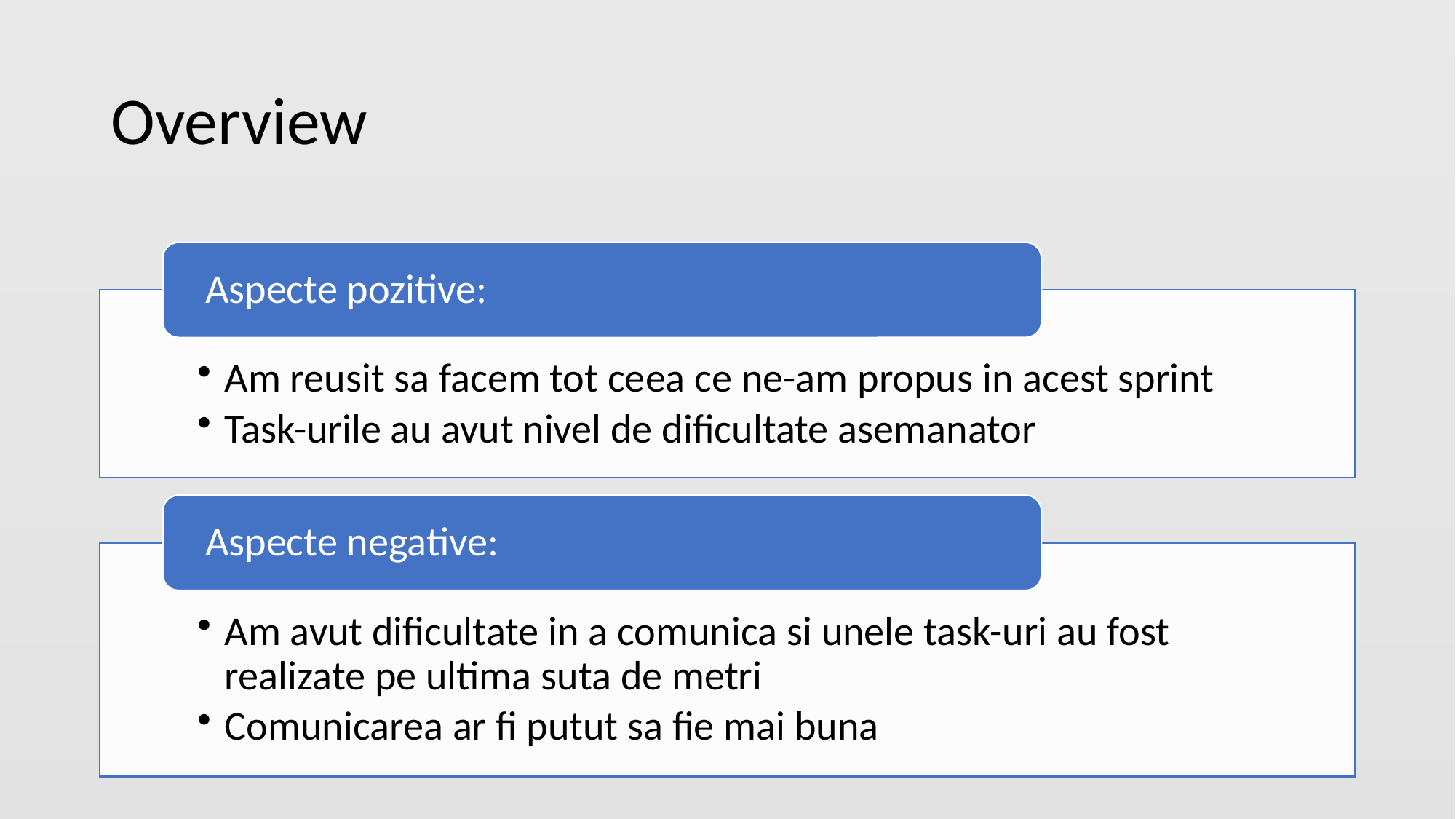

# Overview
Am reusit sa facem tot ceea ce ne-am propus in acest sprint
Task-urile au avut nivel de dificultate asemanator
Aspecte pozitive:
Am avut dificultate in a comunica si unele task-uri au fost realizate pe ultima suta de metri
Comunicarea ar fi putut sa fie mai buna
Aspecte negative: